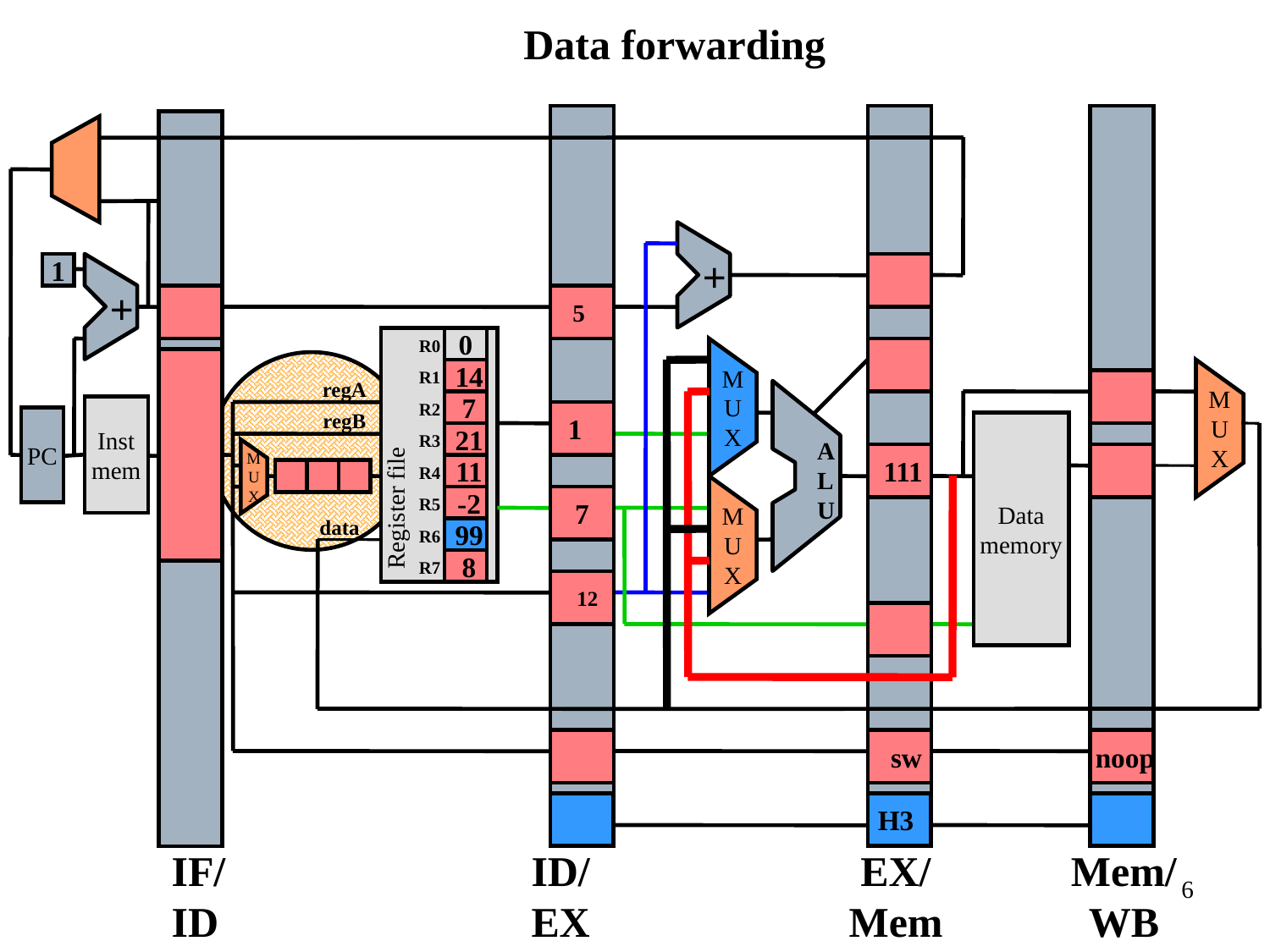

Data forwarding

+

1

+

5

0
R0

 14

R1
regA

A
L
U

M
U
X

 7

R2
Inst
mem
Register file

regB

1
M
U
X
PC

Data
memory

 21

R3

  111

 11

R4

M
U
X

 -2
 7
R5
data

 99
R6
M
U
X

 8
R7
  12

  sw
 noop

H3

IF/
ID
ID/
EX
EX/
Mem
Mem/
WB
6